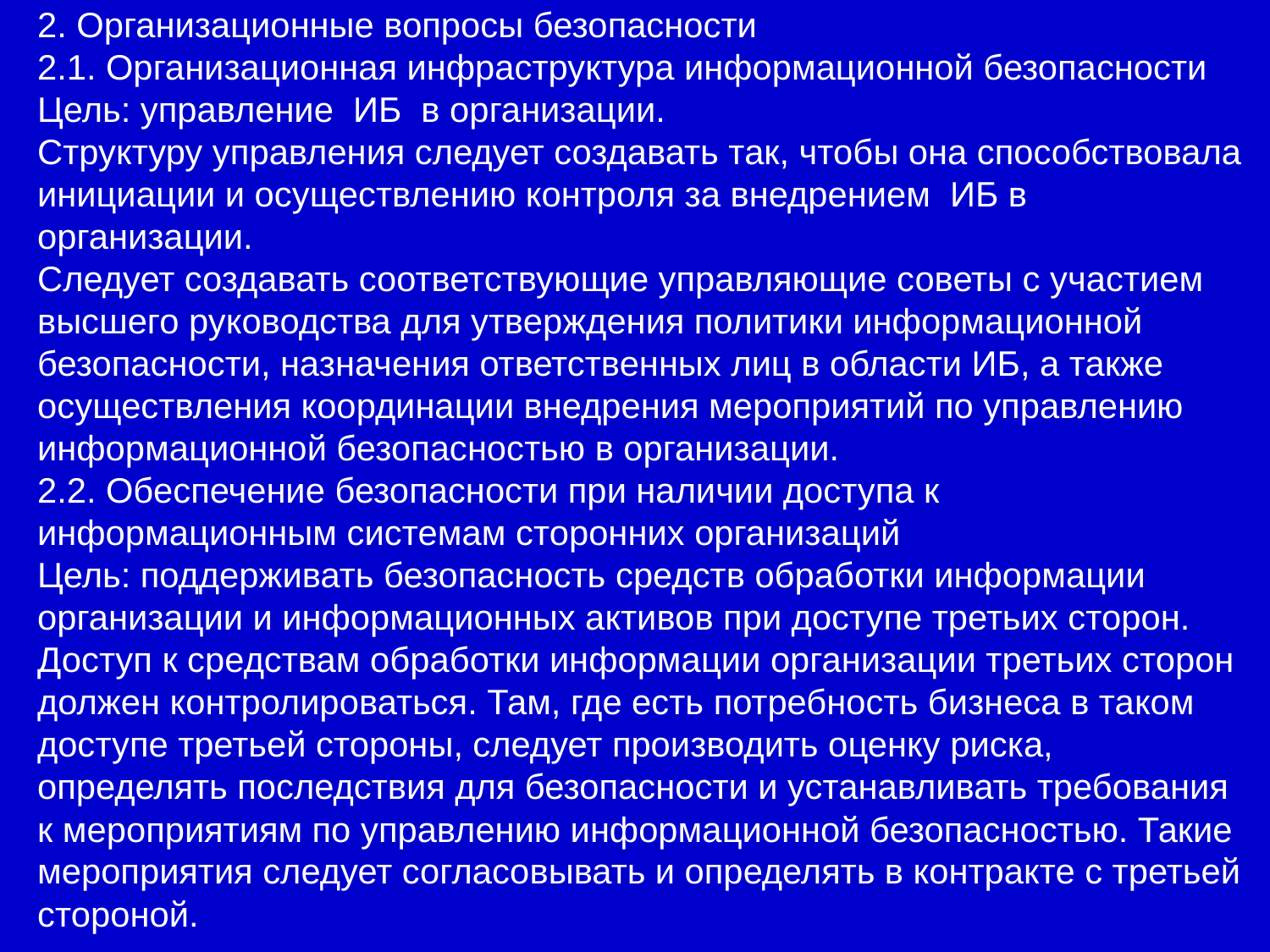

2. Организационные вопросы безопасности
2.1. Организационная инфраструктура информационной безопасности
Цель: управление  ИБ  в организации.
Структуру управления следует создавать так, чтобы она способствовала инициации и осуществлению контроля за внедрением  ИБ в организации.
Следует создавать соответствующие управляющие советы с участием высшего руководства для утверждения политики информационной безопасности, назначения ответственных лиц в области ИБ, а также осуществления координации внедрения мероприятий по управлению информационной безопасностью в организации.
2.2. Обеспечение безопасности при наличии доступа к информационным системам сторонних организаций
Цель: поддерживать безопасность средств обработки информации организации и информационных активов при доступе третьих сторон.
Доступ к средствам обработки информации организации третьих сторон должен контролироваться. Там, где есть потребность бизнеса в таком доступе третьей стороны, следует производить оценку риска, определять последствия для безопасности и устанавливать требования к мероприятиям по управлению информационной безопасностью. Такие мероприятия следует согласовывать и определять в контракте с третьей стороной.